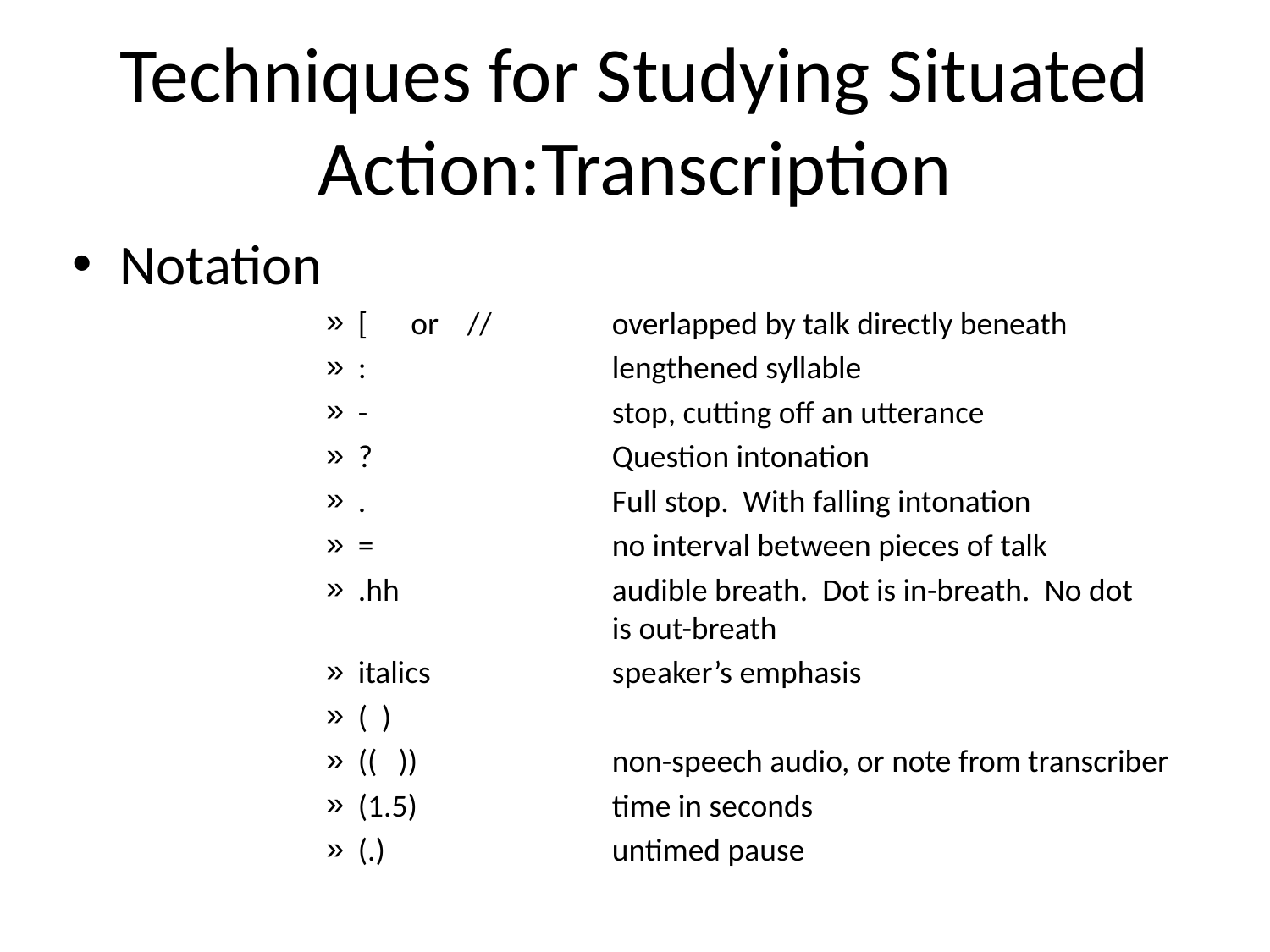

# Techniques for Studying Situated Action:Transcription
Notation
[      or    //	overlapped by talk directly beneath
:		lengthened syllable
-		stop, cutting off an utterance
?		Question intonation
.		Full stop.  With falling intonation
=		no interval between pieces of talk
.hh		audible breath.  Dot is in-breath.  No dot 		is out-breath
italics		speaker’s emphasis
(  )
((   ))		non-speech audio, or note from transcriber
(1.5)		time in seconds
(.)		untimed pause